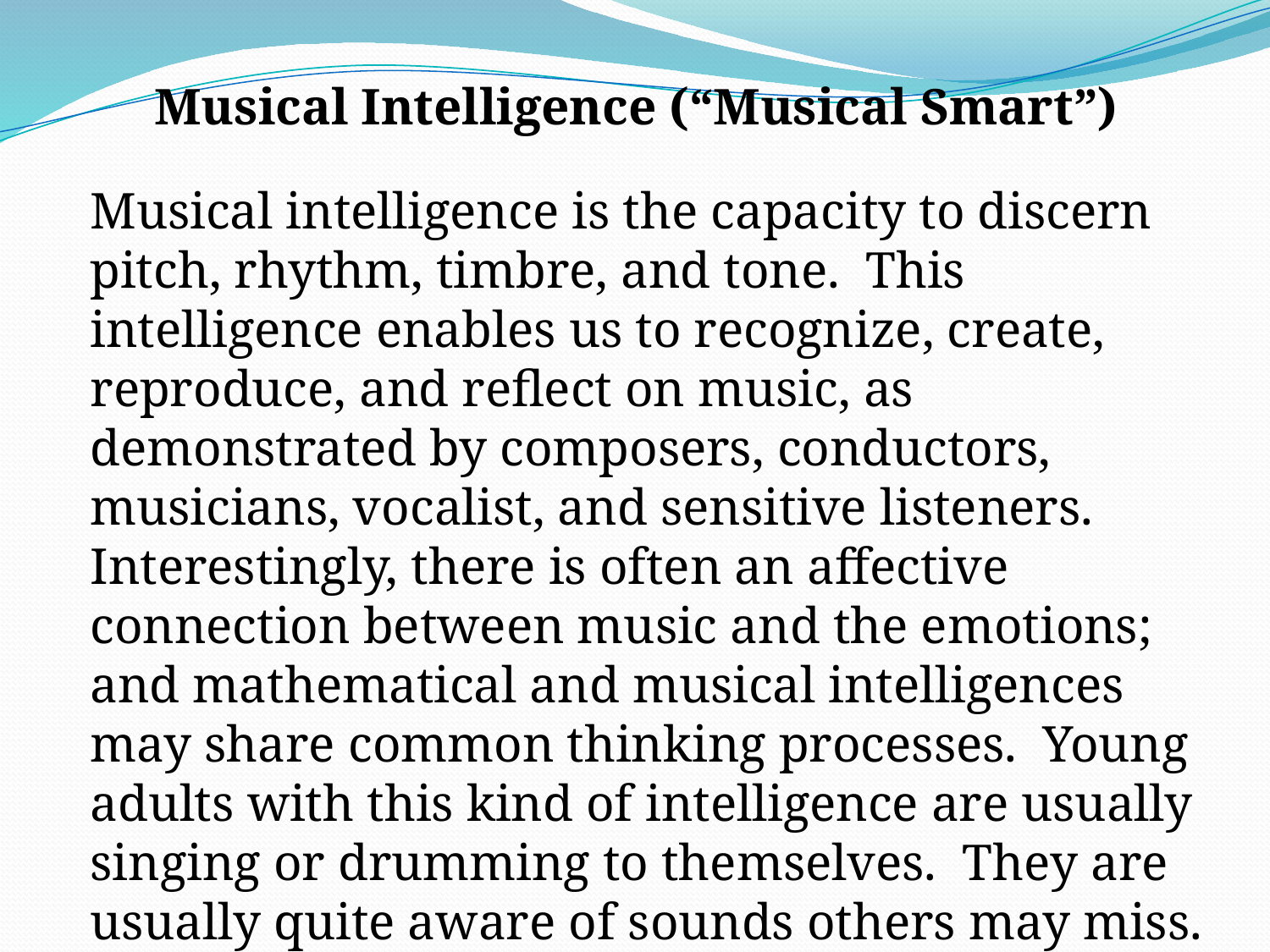

Musical Intelligence (“Musical Smart”)

	Musical intelligence is the capacity to discern pitch, rhythm, timbre, and tone.  This intelligence enables us to recognize, create, reproduce, and reflect on music, as demonstrated by composers, conductors, musicians, vocalist, and sensitive listeners.  Interestingly, there is often an affective connection between music and the emotions; and mathematical and musical intelligences may share common thinking processes.  Young adults with this kind of intelligence are usually singing or drumming to themselves.  They are usually quite aware of sounds others may miss.